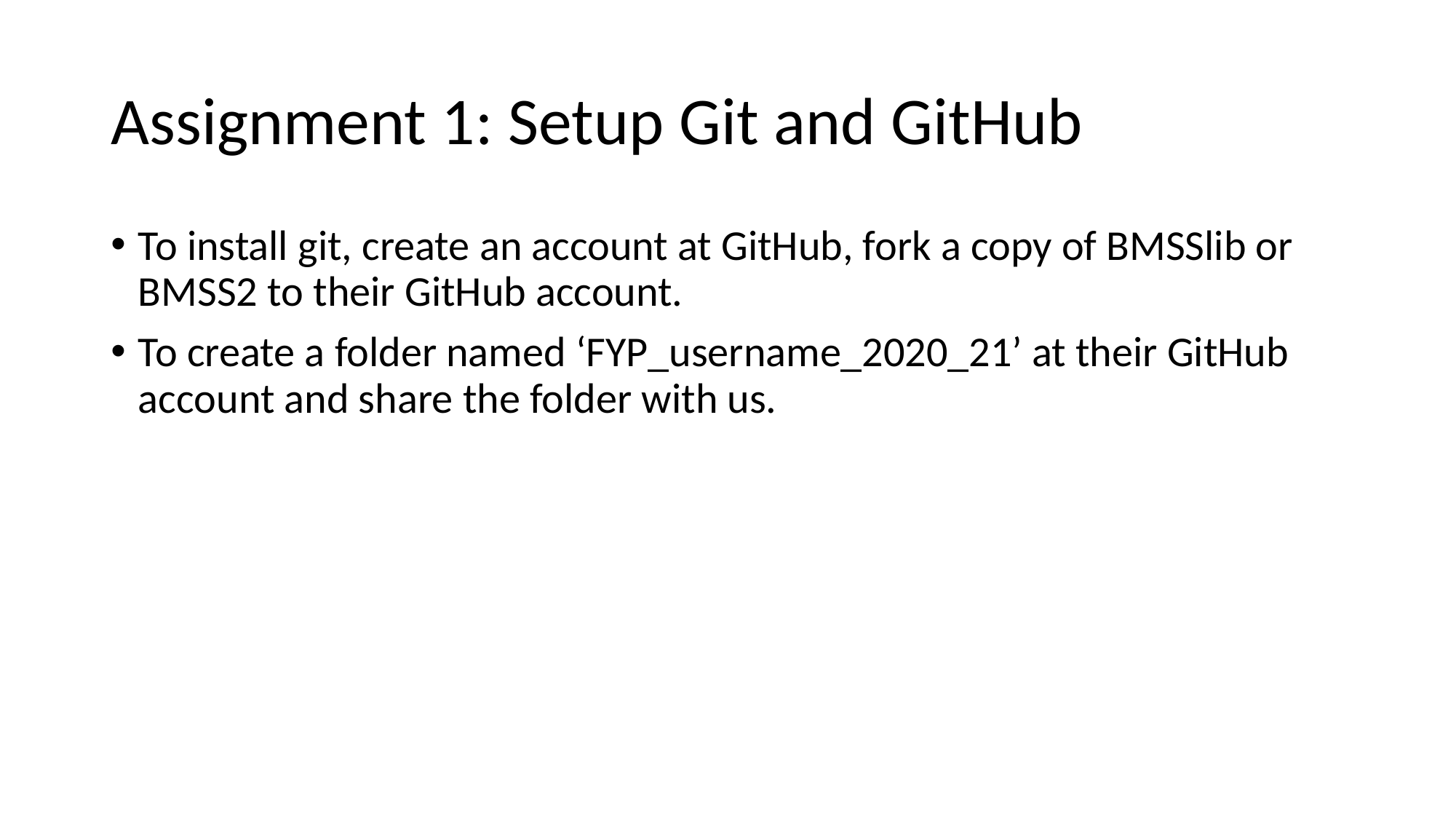

# Assignment 1: Setup Git and GitHub
To install git, create an account at GitHub, fork a copy of BMSSlib or BMSS2 to their GitHub account.
To create a folder named ‘FYP_username_2020_21’ at their GitHub account and share the folder with us.